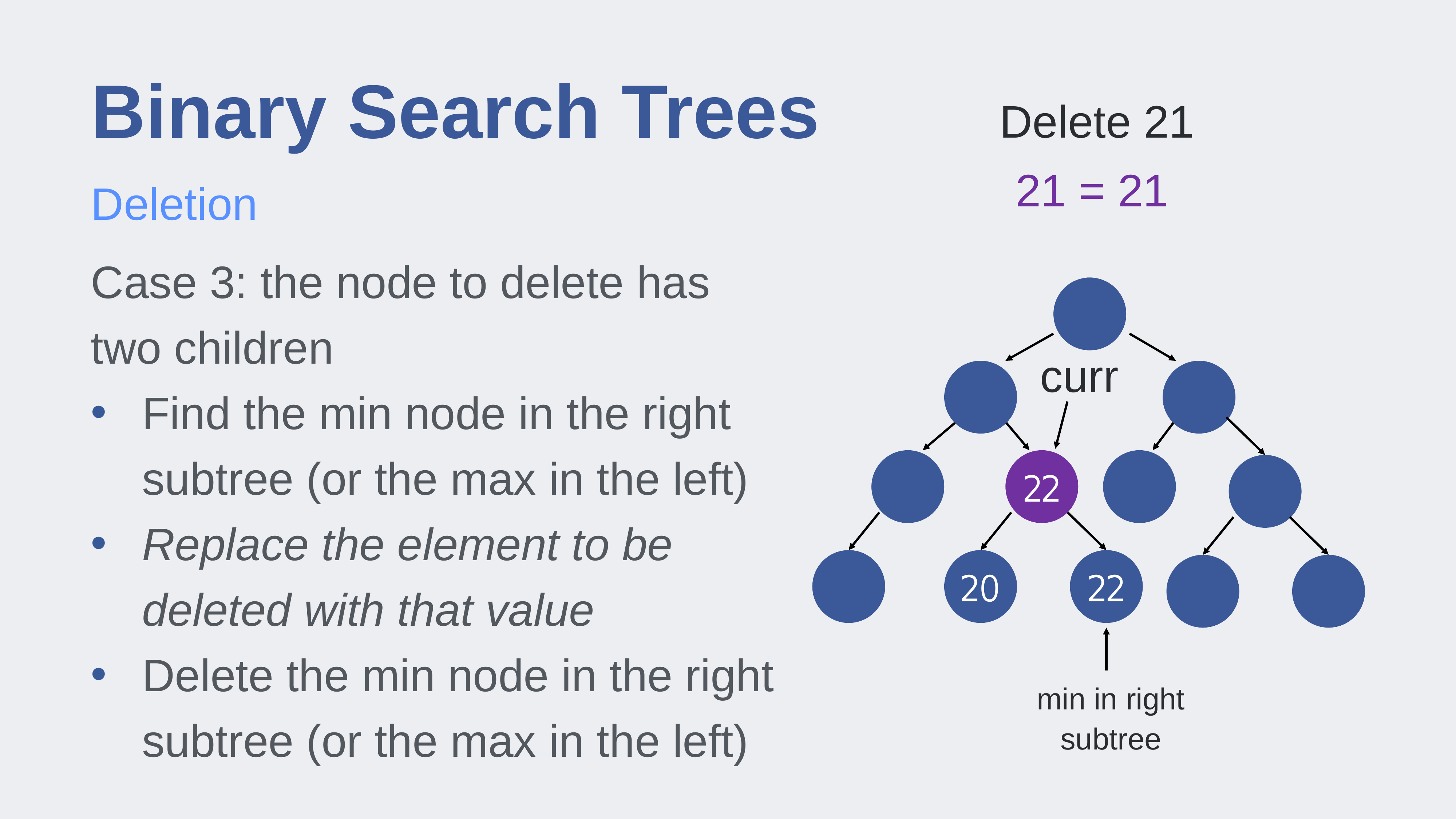

# Binary Search Trees
Delete 21
21 = 21
Deletion
Case 3: the node to delete has two children
Find the min node in the right subtree (or the max in the left)
Replace the element to be deleted with that value
Delete the min node in the right subtree (or the max in the left)

curr

22

20
22

min in right subtree